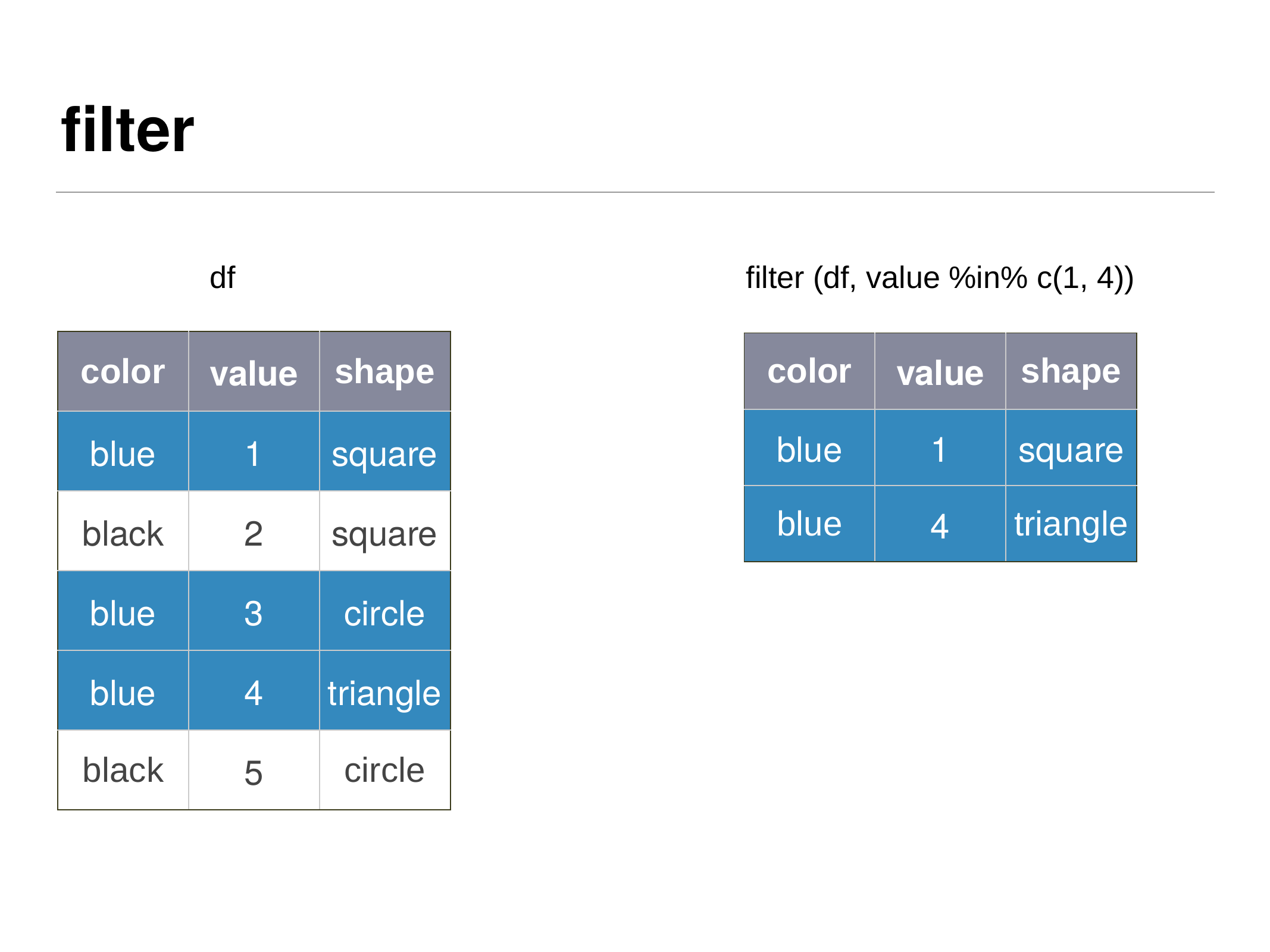

# filter
df
filter (df, value %in% c(1, 4))
| color | value | shape |
| --- | --- | --- |
| blue | 1 | square |
| black | 2 | square |
| blue | 3 | circle |
| blue | 4 | triangle |
| black | 5 | circle |
| color | value | shape |
| --- | --- | --- |
| blue | 1 | square |
| blue | 4 | triangle |